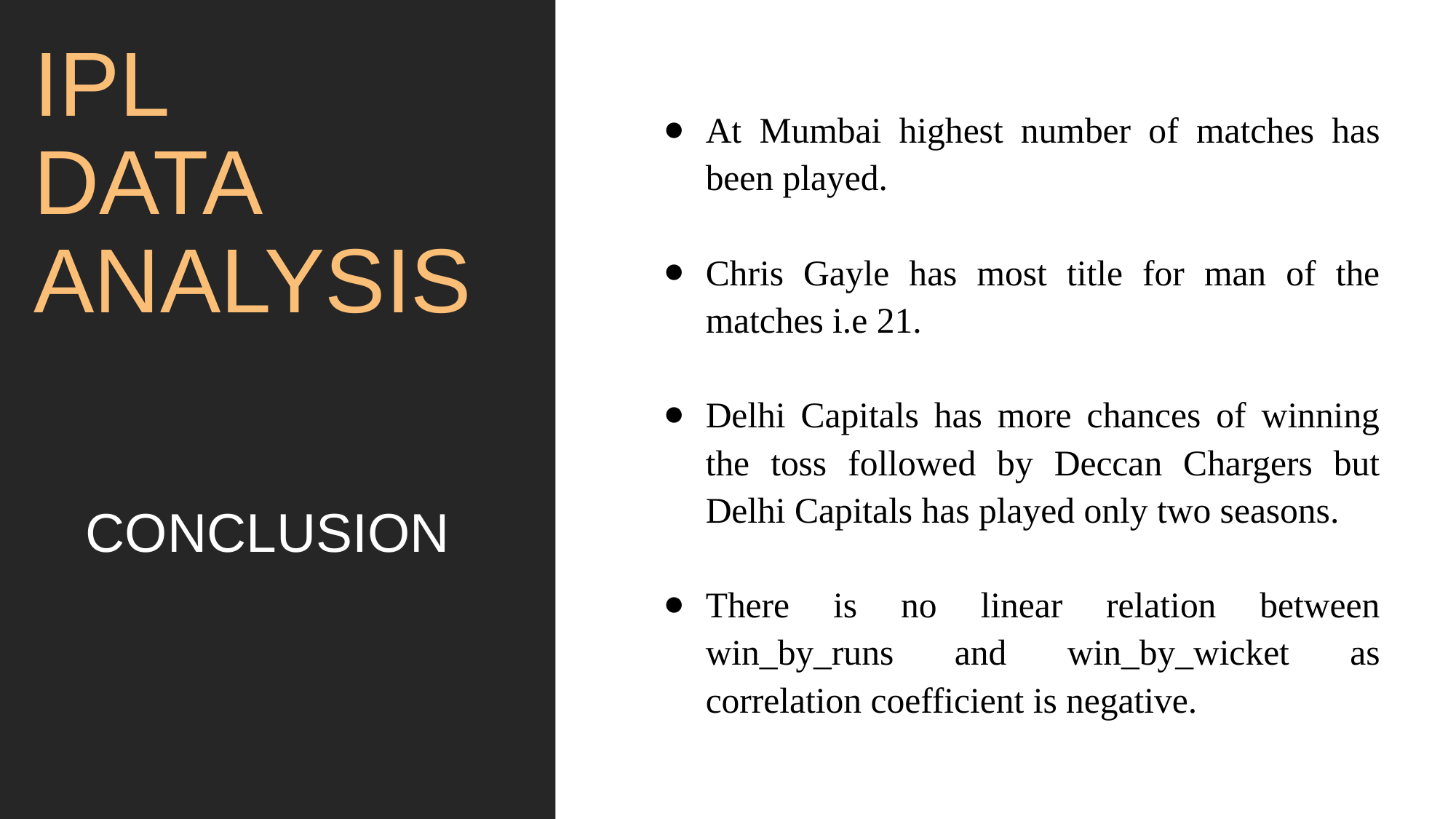

# IPL DATA ANALYSIS
At Mumbai highest number of matches has been played.

Chris Gayle has most title for man of the matches i.e 21.

Delhi Capitals has more chances of winning the toss followed by Deccan Chargers but Delhi Capitals has played only two seasons.

There is no linear relation between win_by_runs and win_by_wicket as correlation coefficient is negative.

CONCLUSION